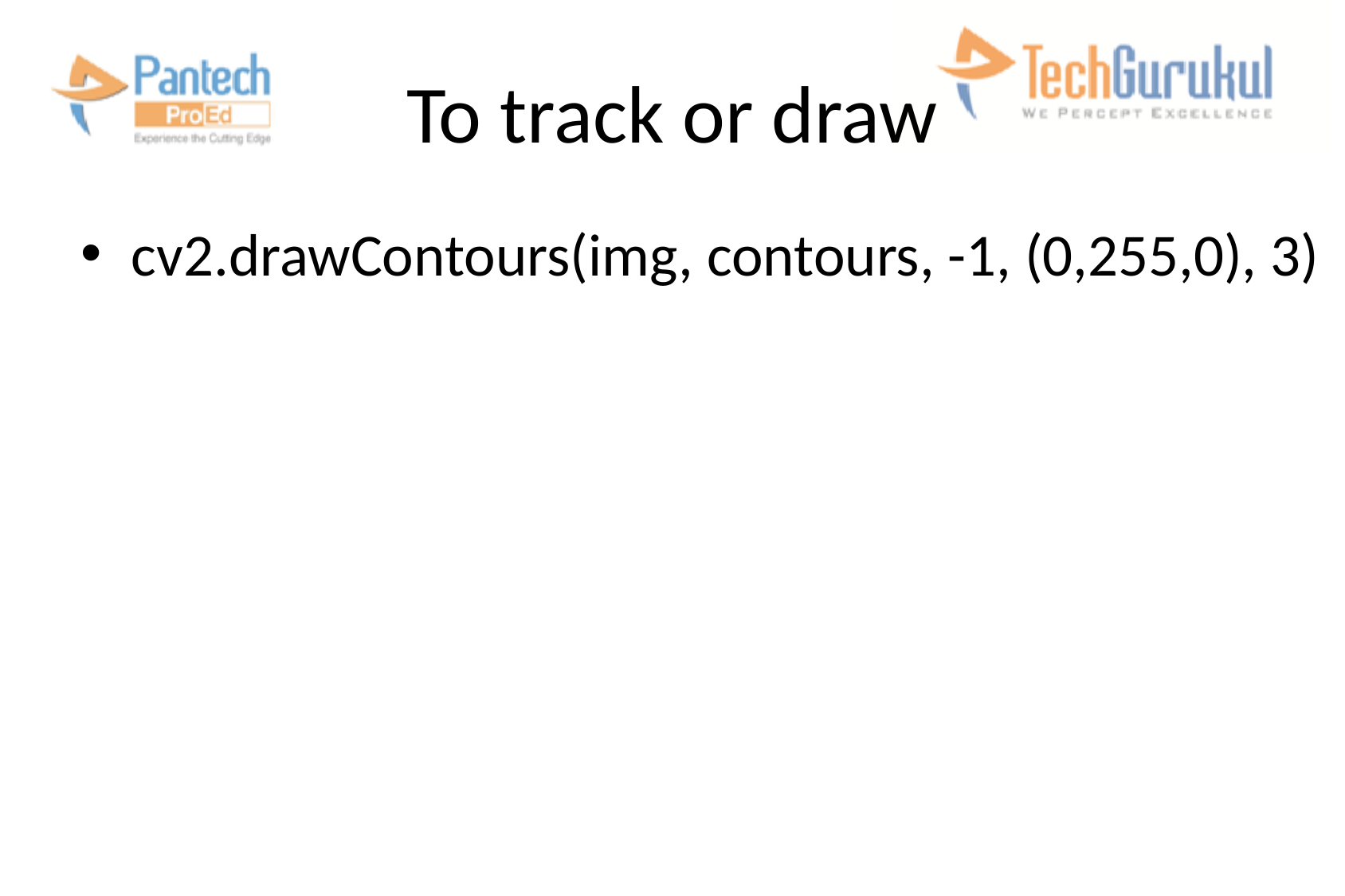

# To track or draw
cv2.drawContours(img, contours, -1, (0,255,0), 3)